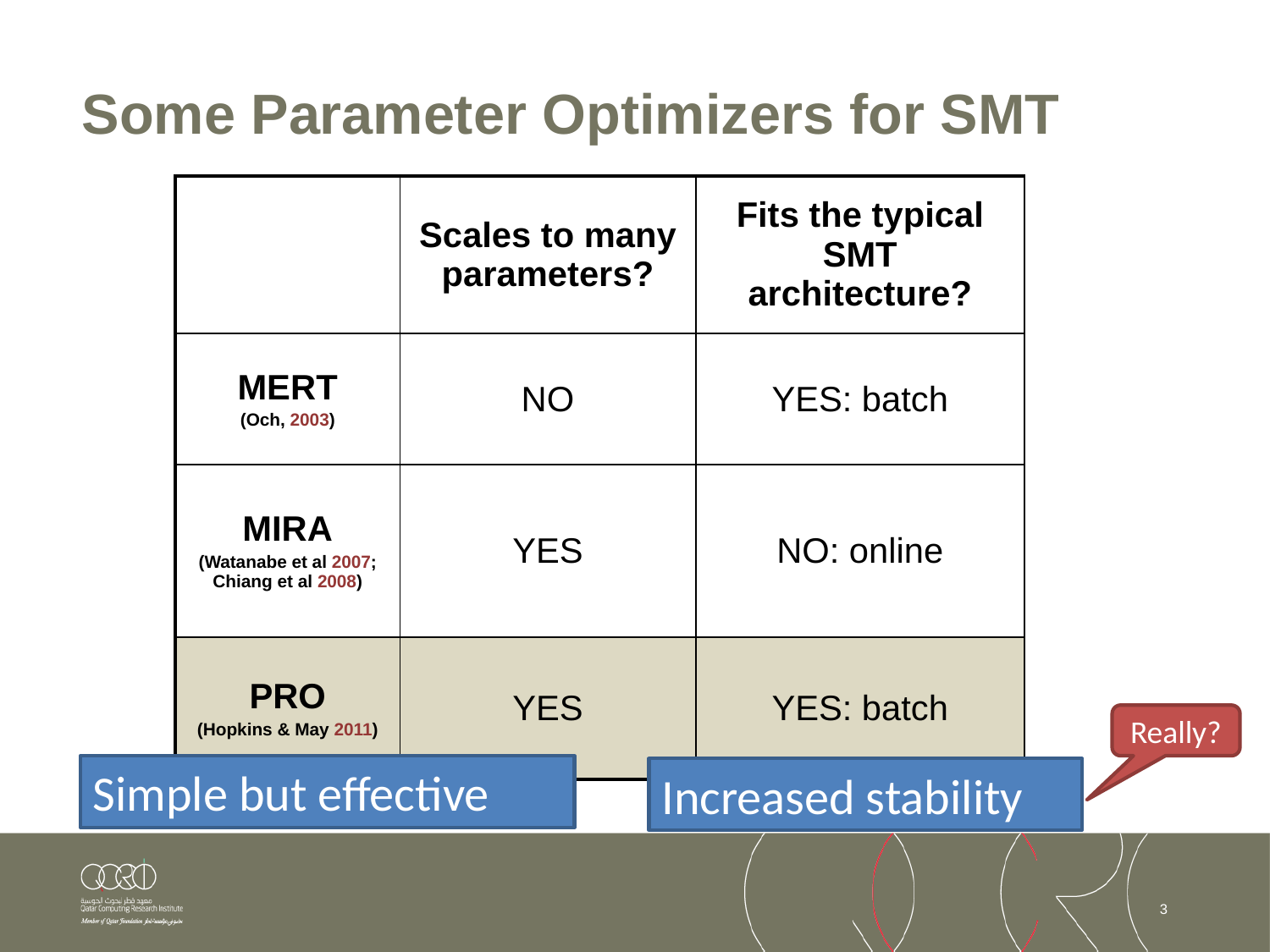

# Some Parameter Optimizers for SMT
|  | Scales to many parameters? | Fits the typical SMT architecture? |
| --- | --- | --- |
| MERT (Och, 2003) | NO | YES: batch |
| MIRA (Watanabe et al 2007; Chiang et al 2008) | YES | NO: online |
| PRO (Hopkins & May 2011) | YES | YES: batch |
Really?
Simple but effective
Increased stability